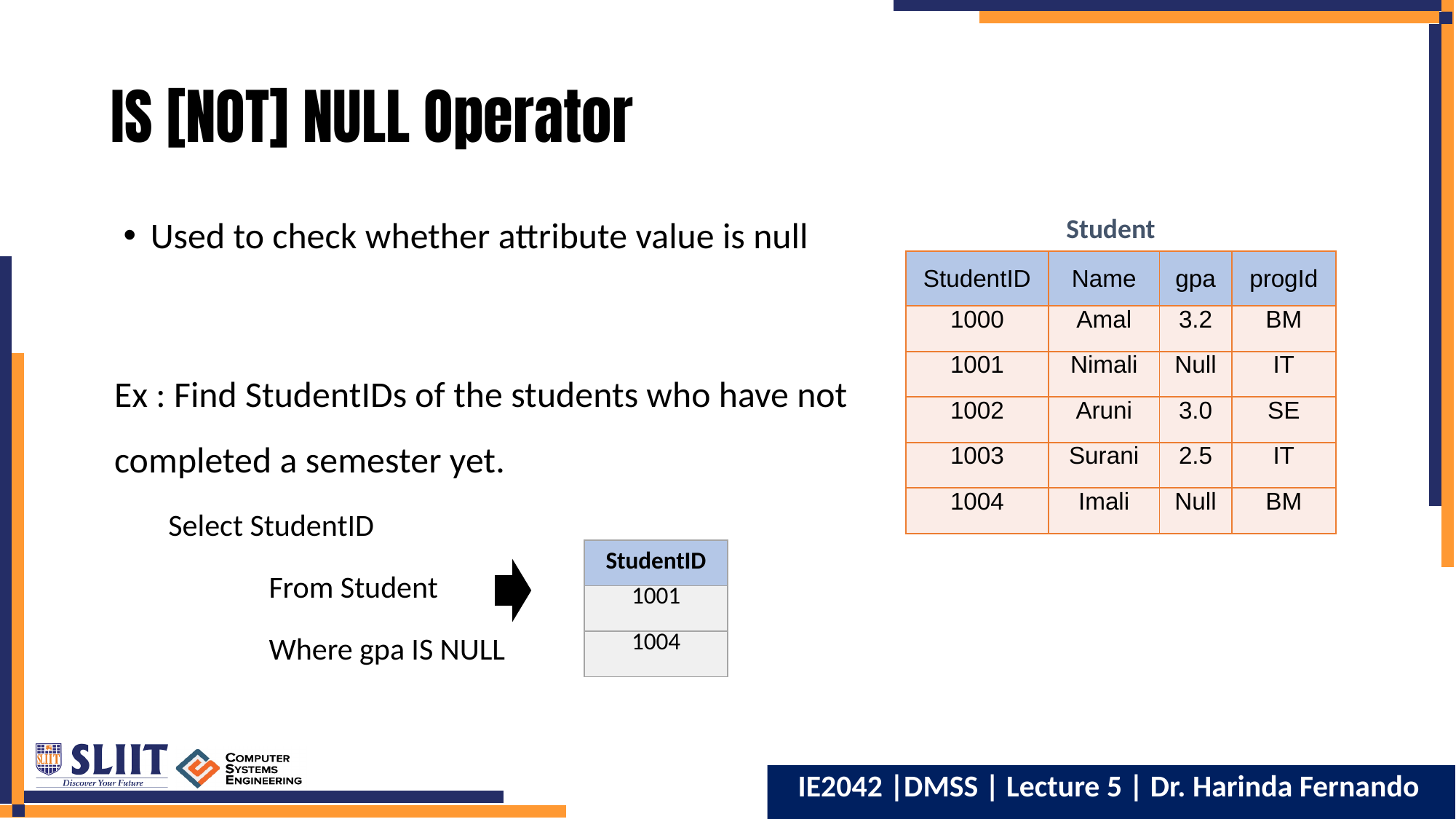

# IS [NOT] NULL Operator
Used to check whether attribute value is null

Ex : Find StudentIDs of the students who have not completed a semester yet.
	Select StudentID
   	From Student
   	Where gpa IS NULL

Student
| StudentID | Name | gpa | progId |
| --- | --- | --- | --- |
| 1000 | Amal | 3.2 | BM |
| 1001 | Nimali | Null | IT |
| 1002 | Aruni | 3.0 | SE |
| 1003 | Surani | 2.5 | IT |
| 1004 | Imali | Null | BM |
| StudentID |
| --- |
| 1001 |
| 1004 |

IE2042 |DMSS | Lecture 5 | Dr. Harinda Fernando